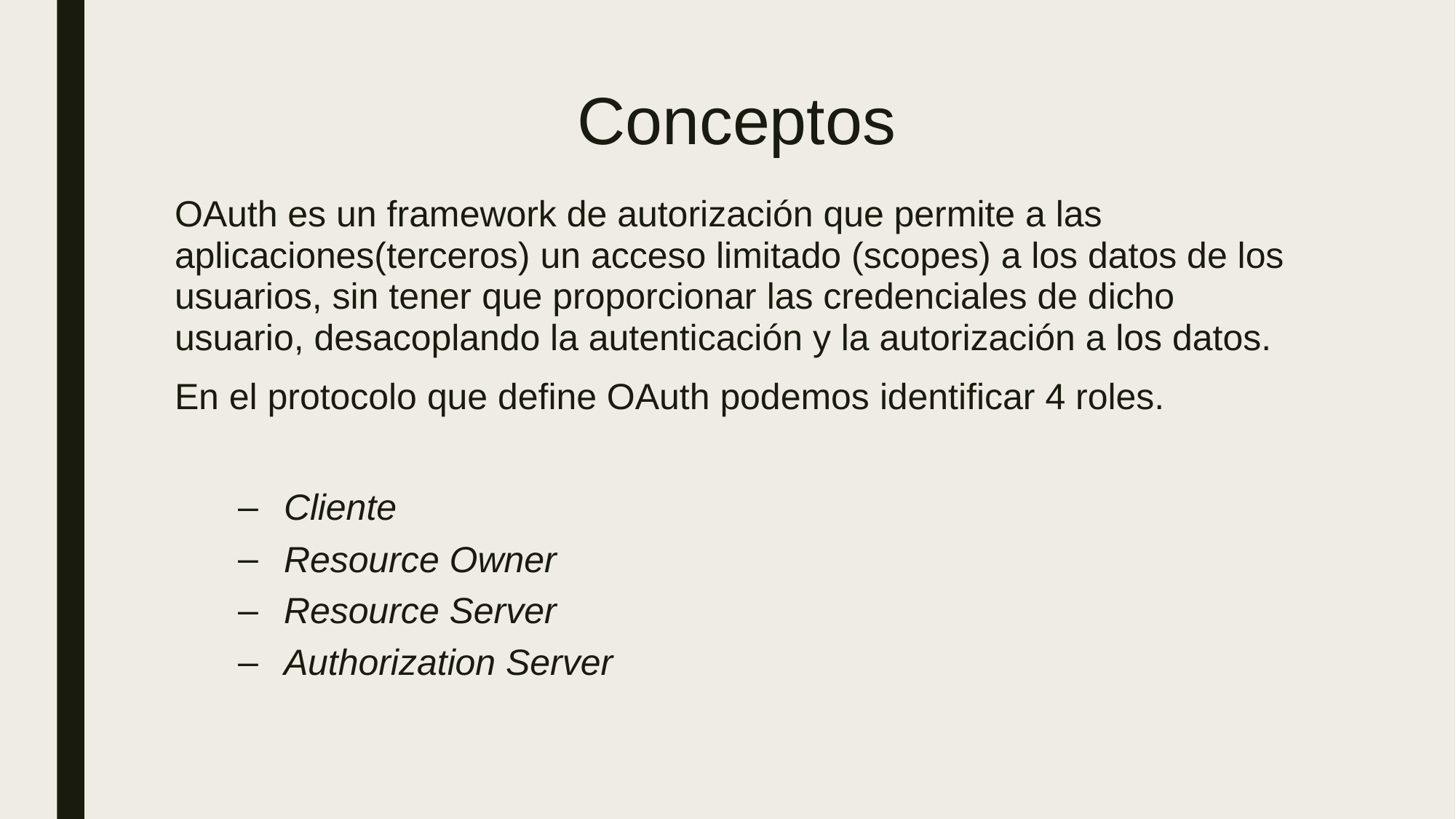

# Conceptos
OAuth es un framework de autorización que permite a las aplicaciones(terceros) un acceso limitado (scopes) a los datos de los usuarios, sin tener que proporcionar las credenciales de dicho usuario, desacoplando la autenticación y la autorización a los datos.
En el protocolo que define OAuth podemos identificar 4 roles.

Cliente
Resource Owner
Resource Server
Authorization Server